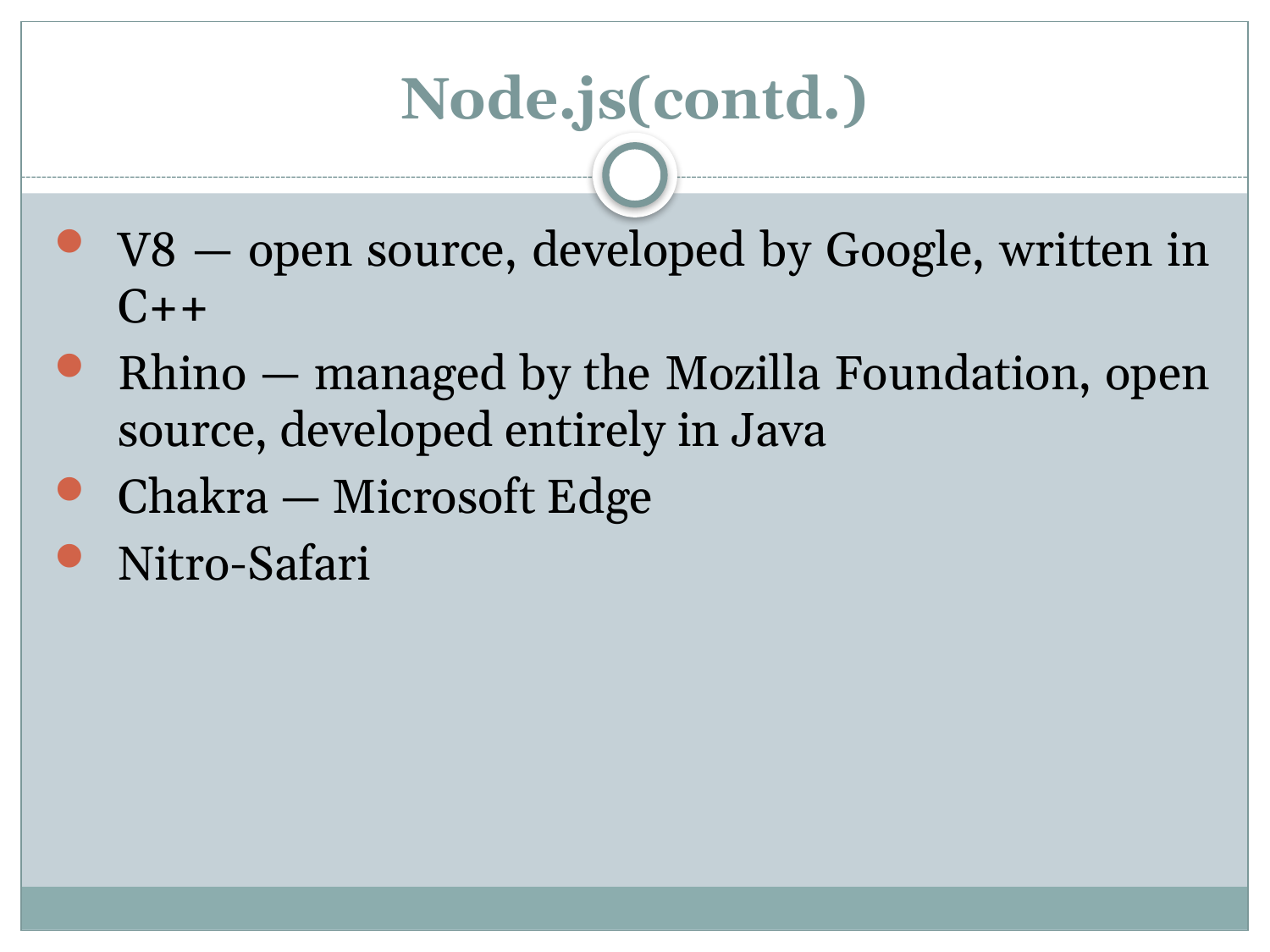

# Node.js(contd.)
V8 — open source, developed by Google, written in C++
Rhino — managed by the Mozilla Foundation, open source, developed entirely in Java
Chakra — Microsoft Edge
Nitro-Safari